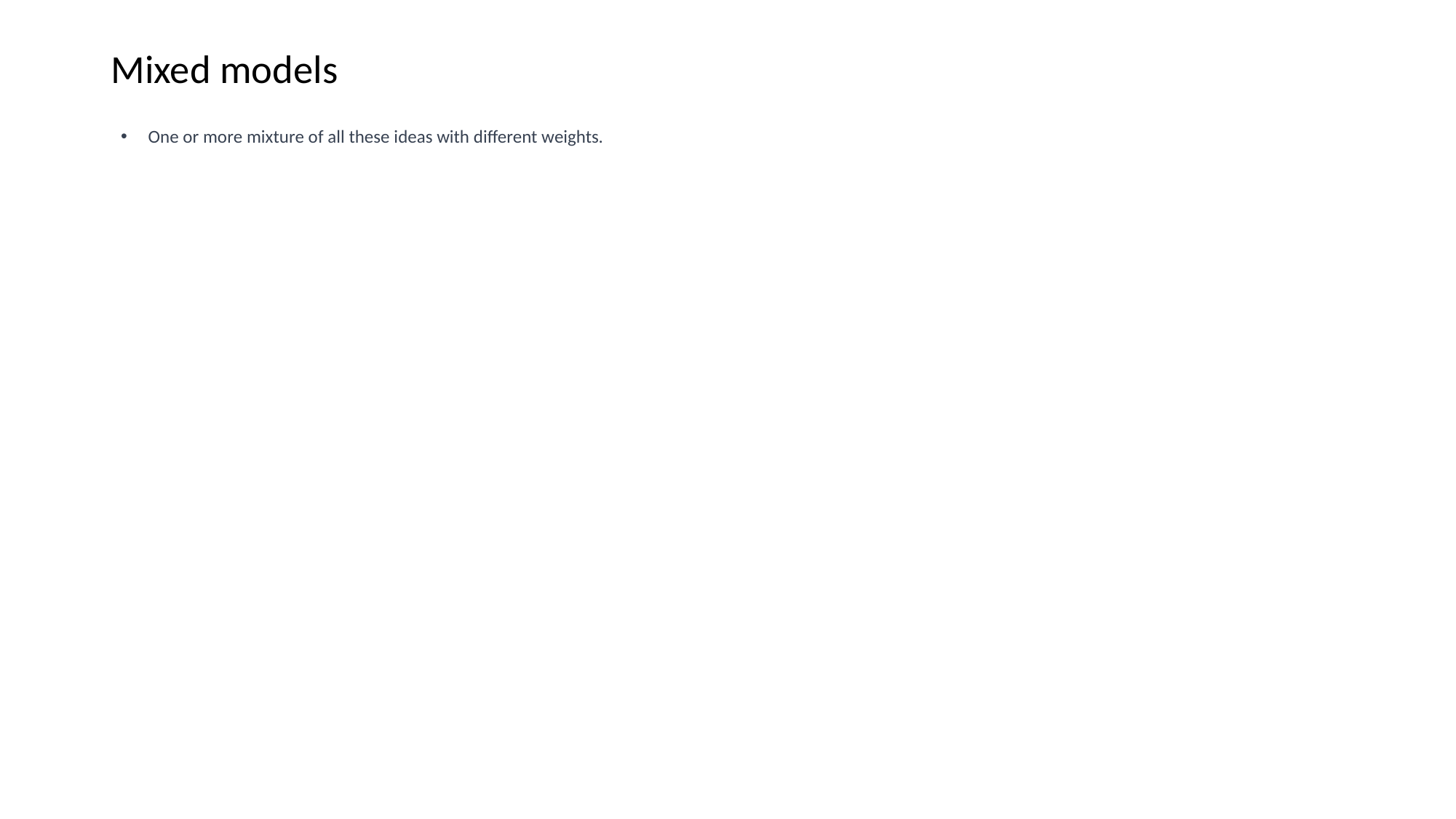

# Mixed models
One or more mixture of all these ideas with different weights.